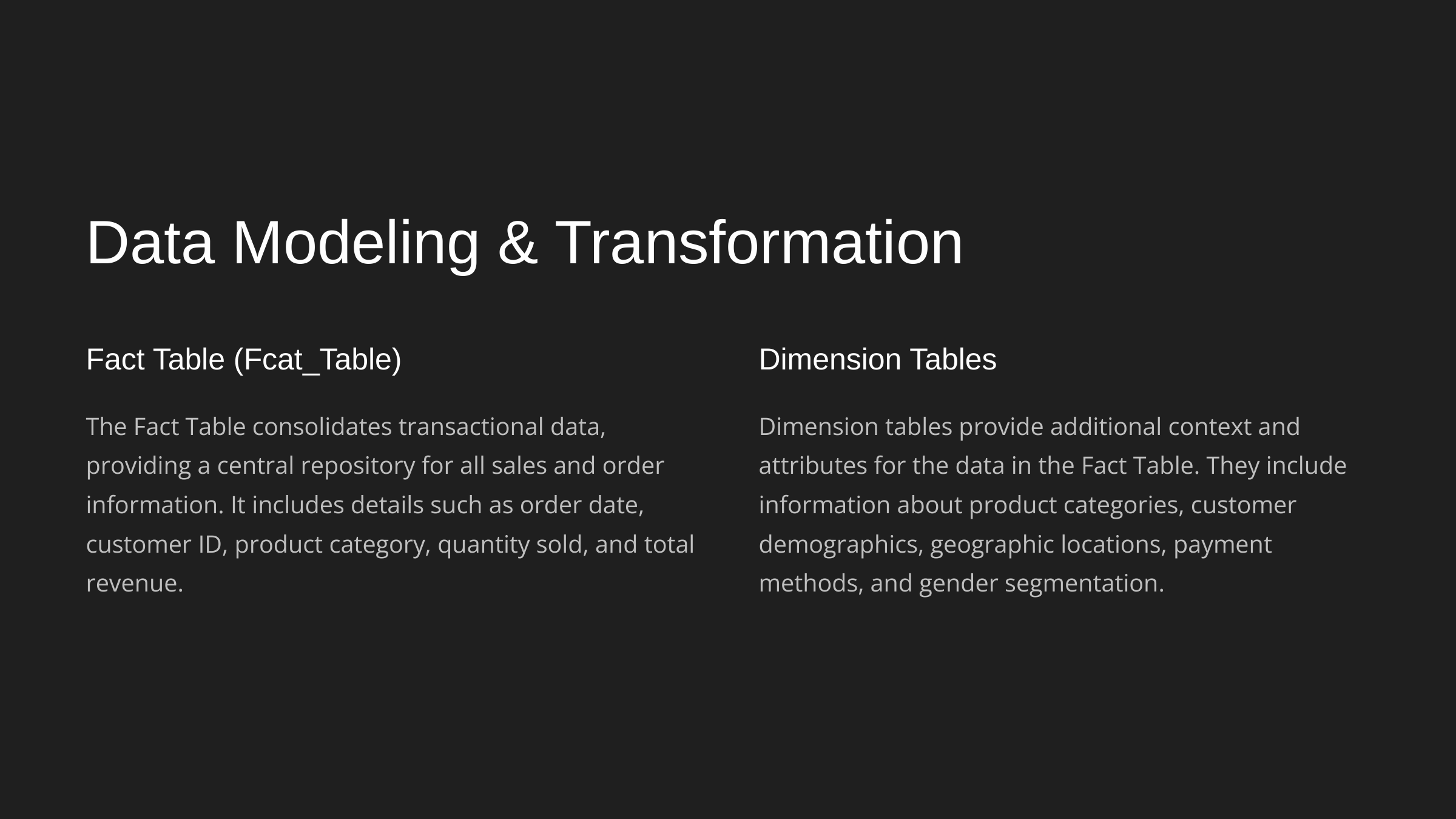

Data Modeling & Transformation
Fact Table (Fcat_Table)
Dimension Tables
The Fact Table consolidates transactional data, providing a central repository for all sales and order information. It includes details such as order date, customer ID, product category, quantity sold, and total revenue.
Dimension tables provide additional context and attributes for the data in the Fact Table. They include information about product categories, customer demographics, geographic locations, payment methods, and gender segmentation.